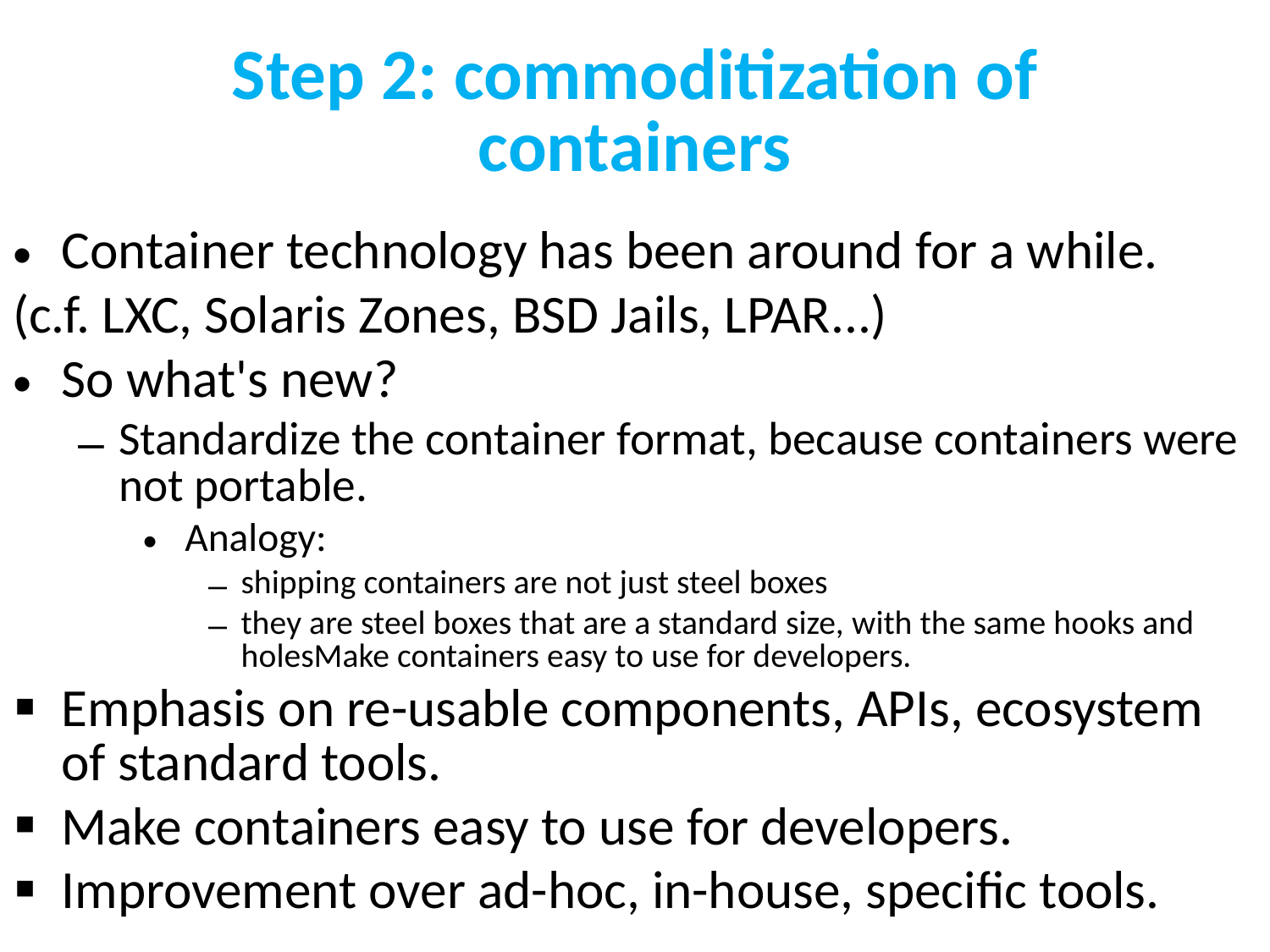

# Step 2: commoditization of containers
Container technology has been around for a while.
(c.f. LXC, Solaris Zones, BSD Jails, LPAR...)
So what's new?
Standardize the container format, because containers were not portable.
 Analogy:
shipping containers are not just steel boxes
they are steel boxes that are a standard size, with the same hooks and holesMake containers easy to use for developers.
Emphasis on re-usable components, APIs, ecosystem of standard tools.
Make containers easy to use for developers.
Improvement over ad-hoc, in-house, specific tools.